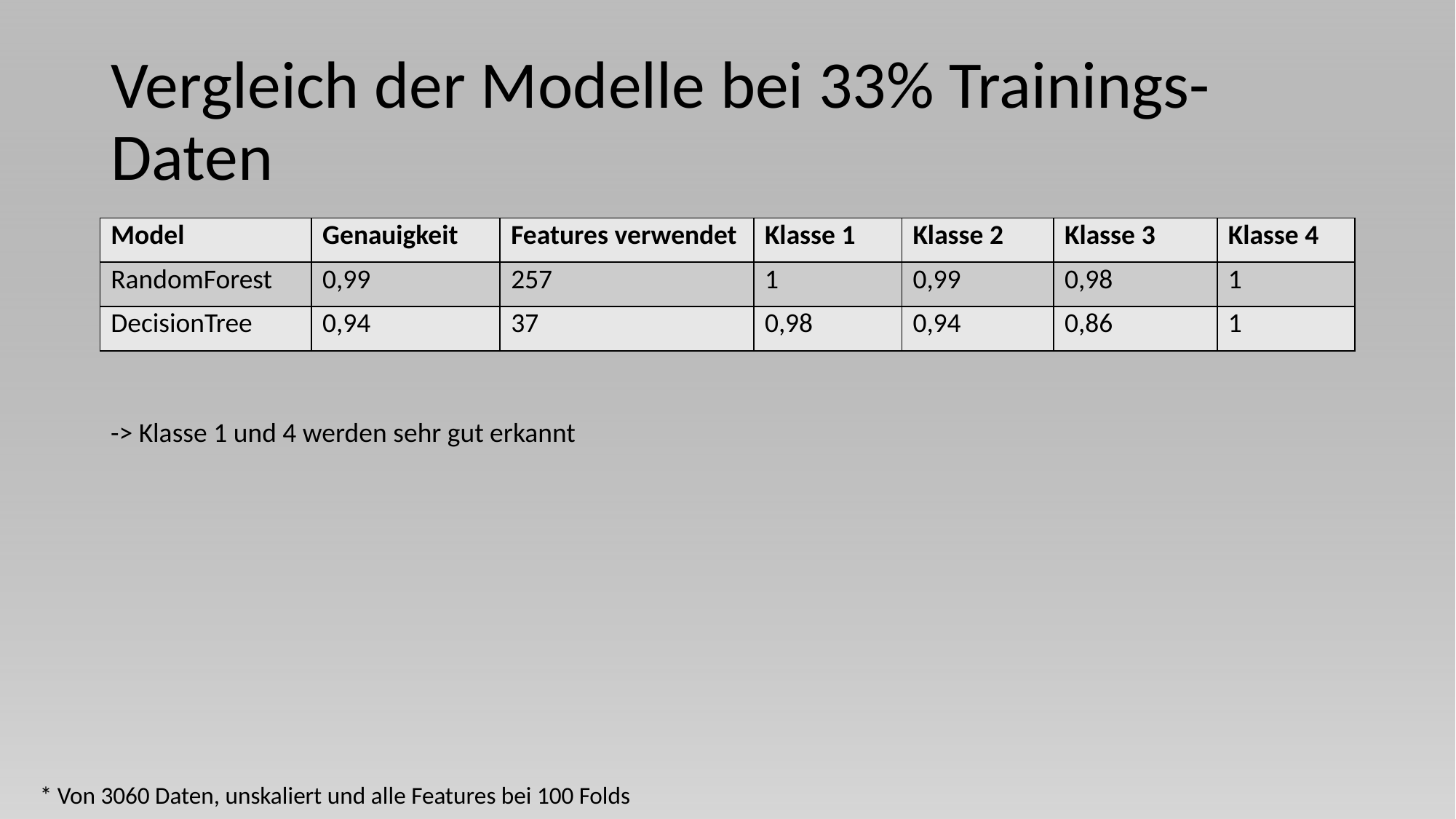

# Vergleich der Modelle bei 33% Trainings-Daten
| Model | Genauigkeit | Features verwendet | Klasse 1 | Klasse 2 | Klasse 3 | Klasse 4 |
| --- | --- | --- | --- | --- | --- | --- |
| RandomForest | 0,99 | 257 | 1 | 0,99 | 0,98 | 1 |
| DecisionTree | 0,94 | 37 | 0,98 | 0,94 | 0,86 | 1 |
-> Klasse 1 und 4 werden sehr gut erkannt
* Von 3060 Daten, unskaliert und alle Features bei 100 Folds